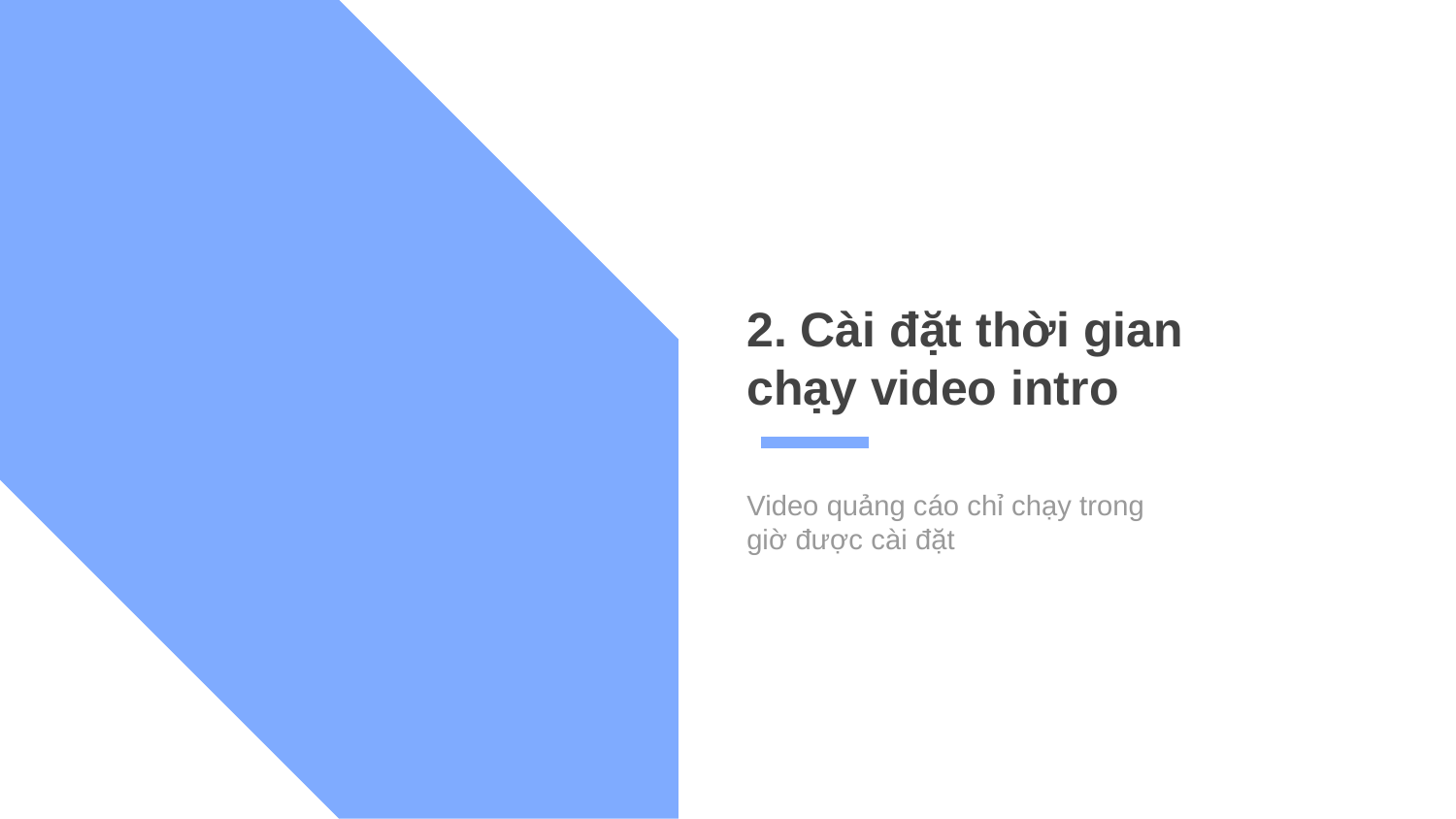

# 2. Cài đặt thời gian chạy video intro
Video quảng cáo chỉ chạy trong giờ được cài đặt